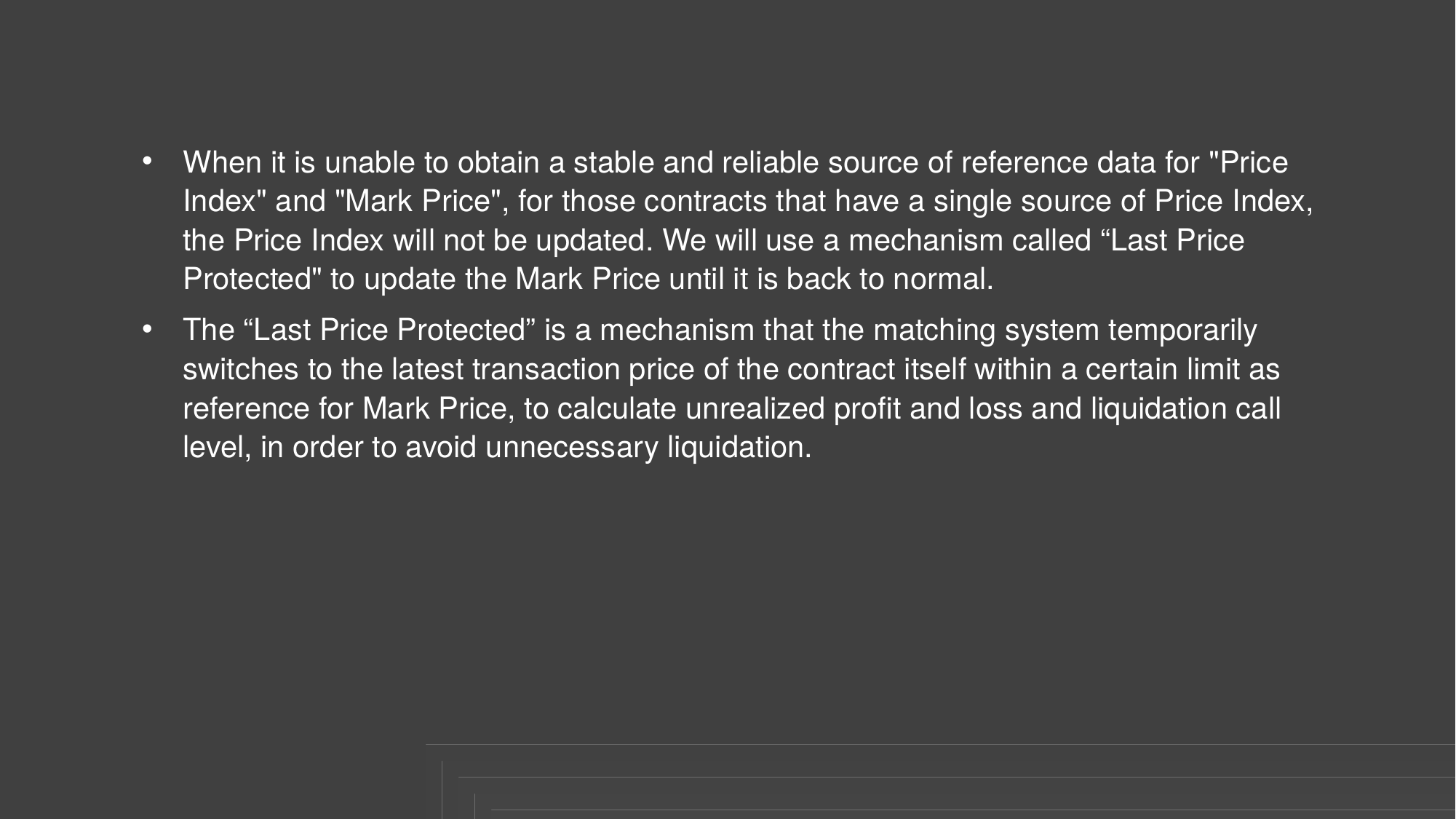

When it is unable to obtain a stable and reliable source of reference data for "Price Index" and "Mark Price", for those contracts that have a single source of Price Index, the Price Index will not be updated. We will use a mechanism called “Last Price Protected" to update the Mark Price until it is back to normal.
The “Last Price Protected” is a mechanism that the matching system temporarily switches to the latest transaction price of the contract itself within a certain limit as reference for Mark Price, to calculate unrealized profit and loss and liquidation call level, in order to avoid unnecessary liquidation.